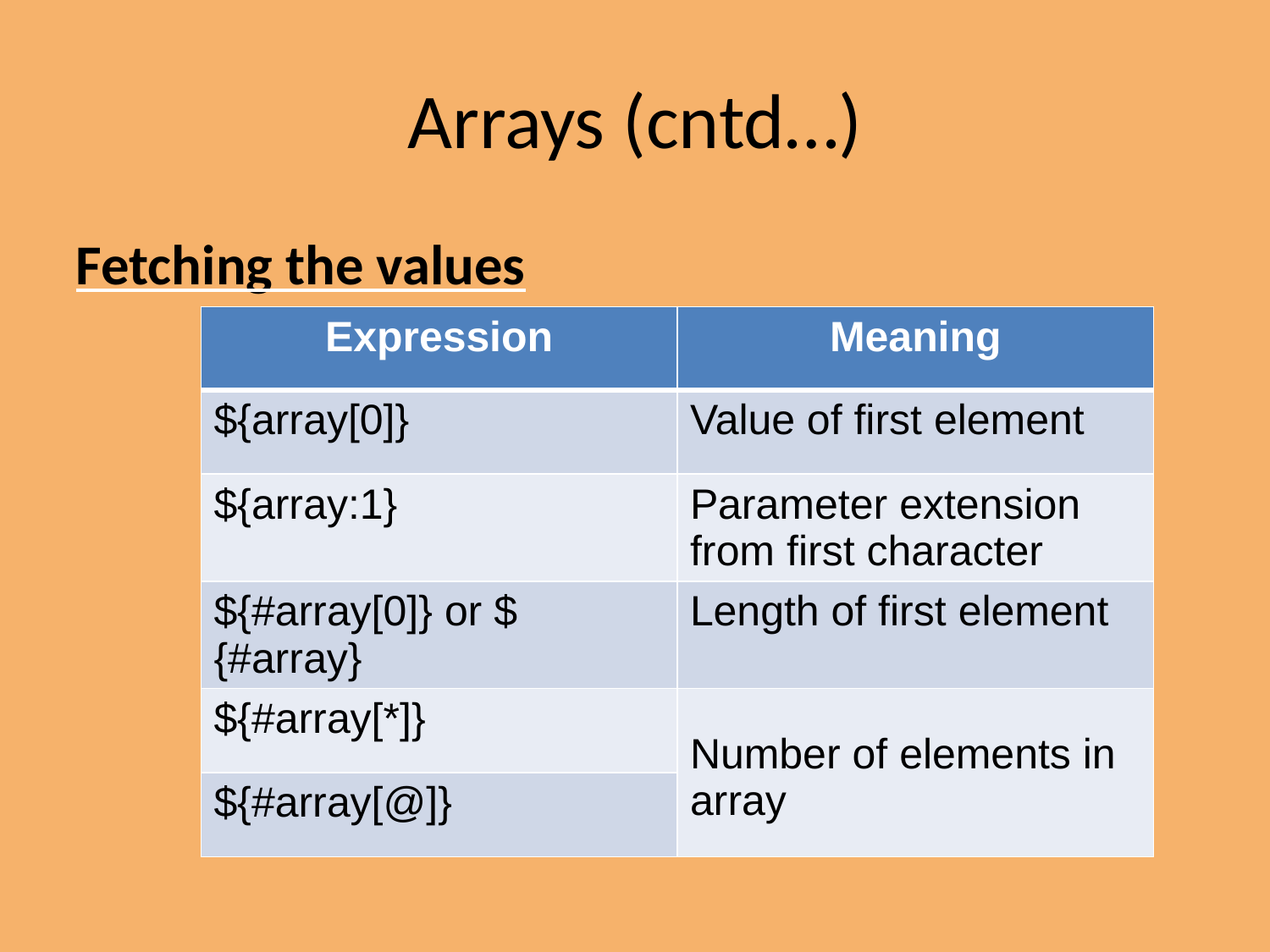

Arrays (cntd…)
Fetching the values

| Expression | Meaning |
| --- | --- |
| ${array[0]} | Value of first element |
| ${array:1} | Parameter extension from first character |
| ${#array[0]} or ${#array} | Length of first element |
| ${#array[\*]} | Number of elements in array |
| ${#array[@]} |  |